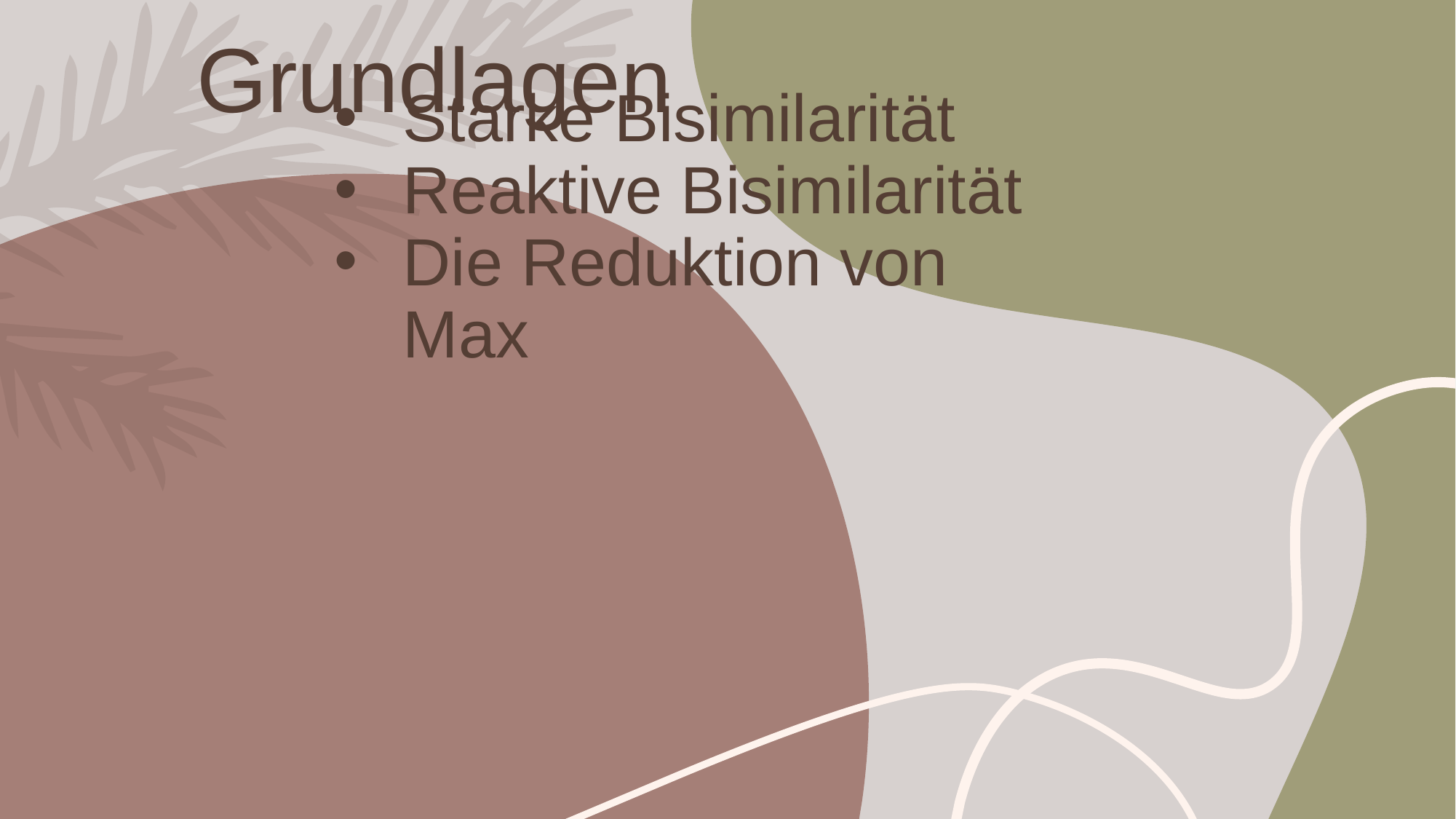

# Grundlagen
Starke Bisimilarität
Reaktive Bisimilarität
Die Reduktion von Max